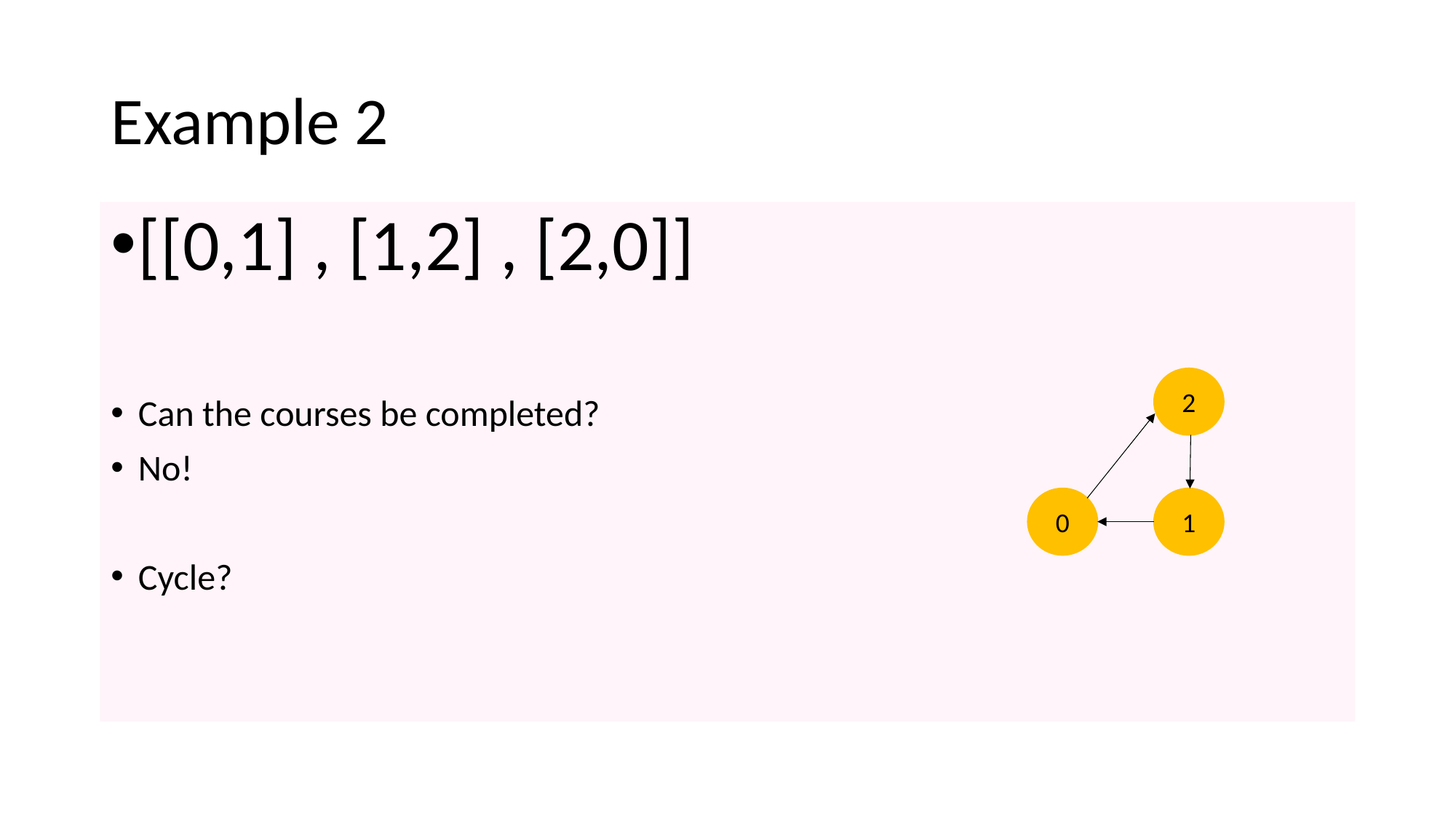

# Example 2
[[0,1] , [1,2] , [2,0]]

Can the courses be completed?
No!

Cycle?

2
0
1